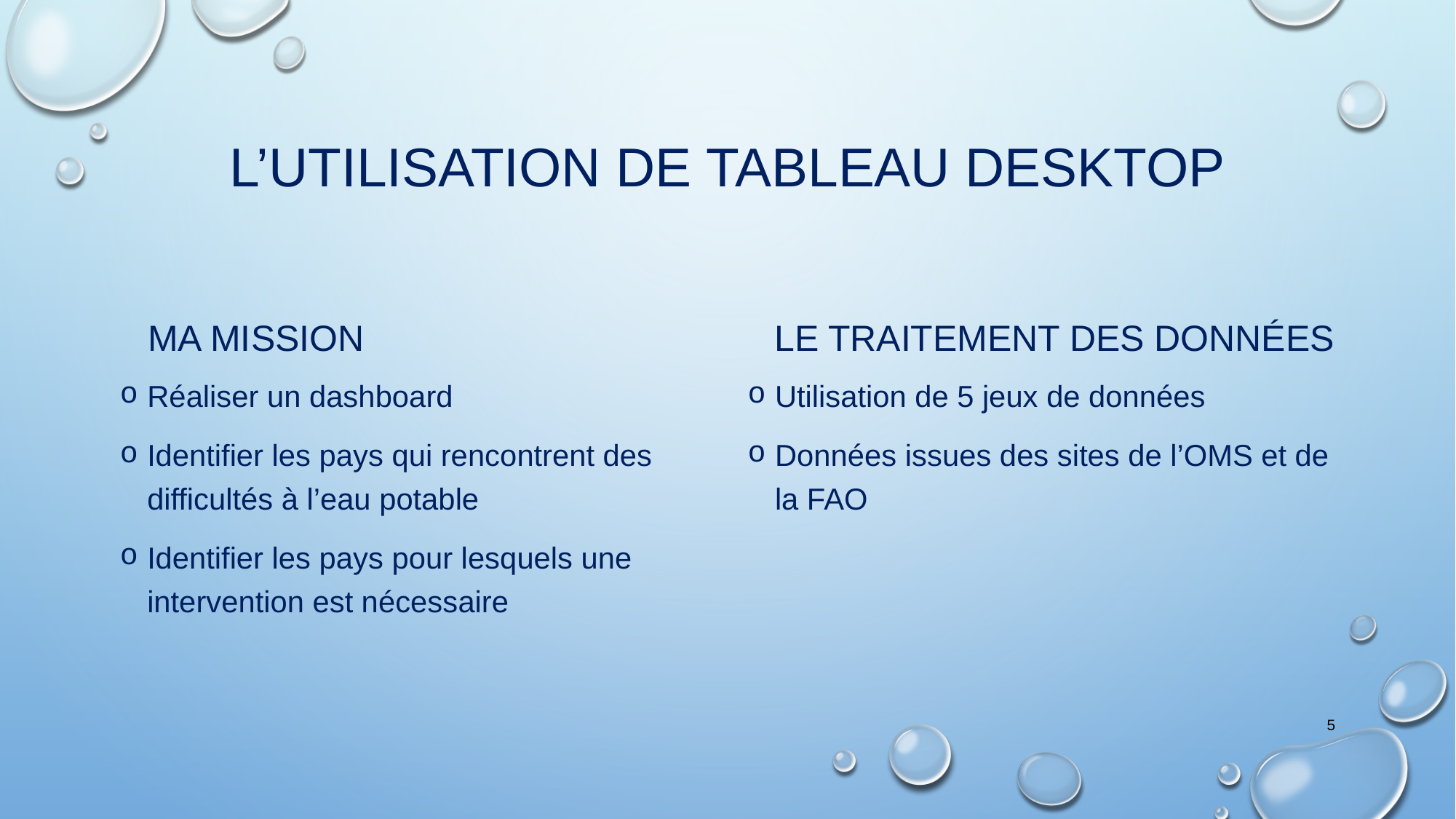

# L’utilisation de Tableau Desktop
Ma mission
Le traitement des données
Réaliser un dashboard
Identifier les pays qui rencontrent des difficultés à l’eau potable
Identifier les pays pour lesquels une intervention est nécessaire
Utilisation de 5 jeux de données
Données issues des sites de l’OMS et de la FAO
5